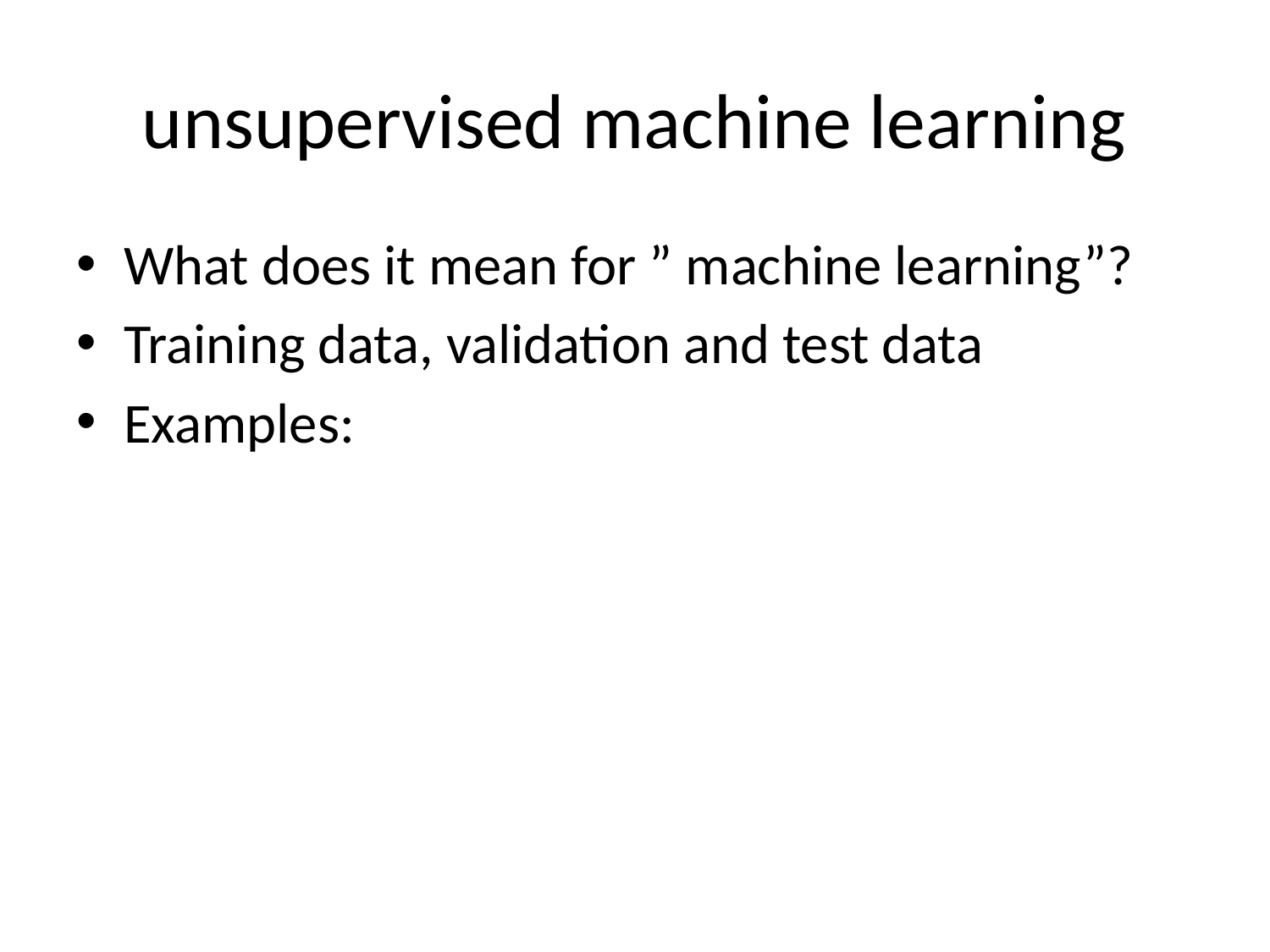

# unsupervised machine learning
What does it mean for ” machine learning”?
Training data, validation and test data
Examples: